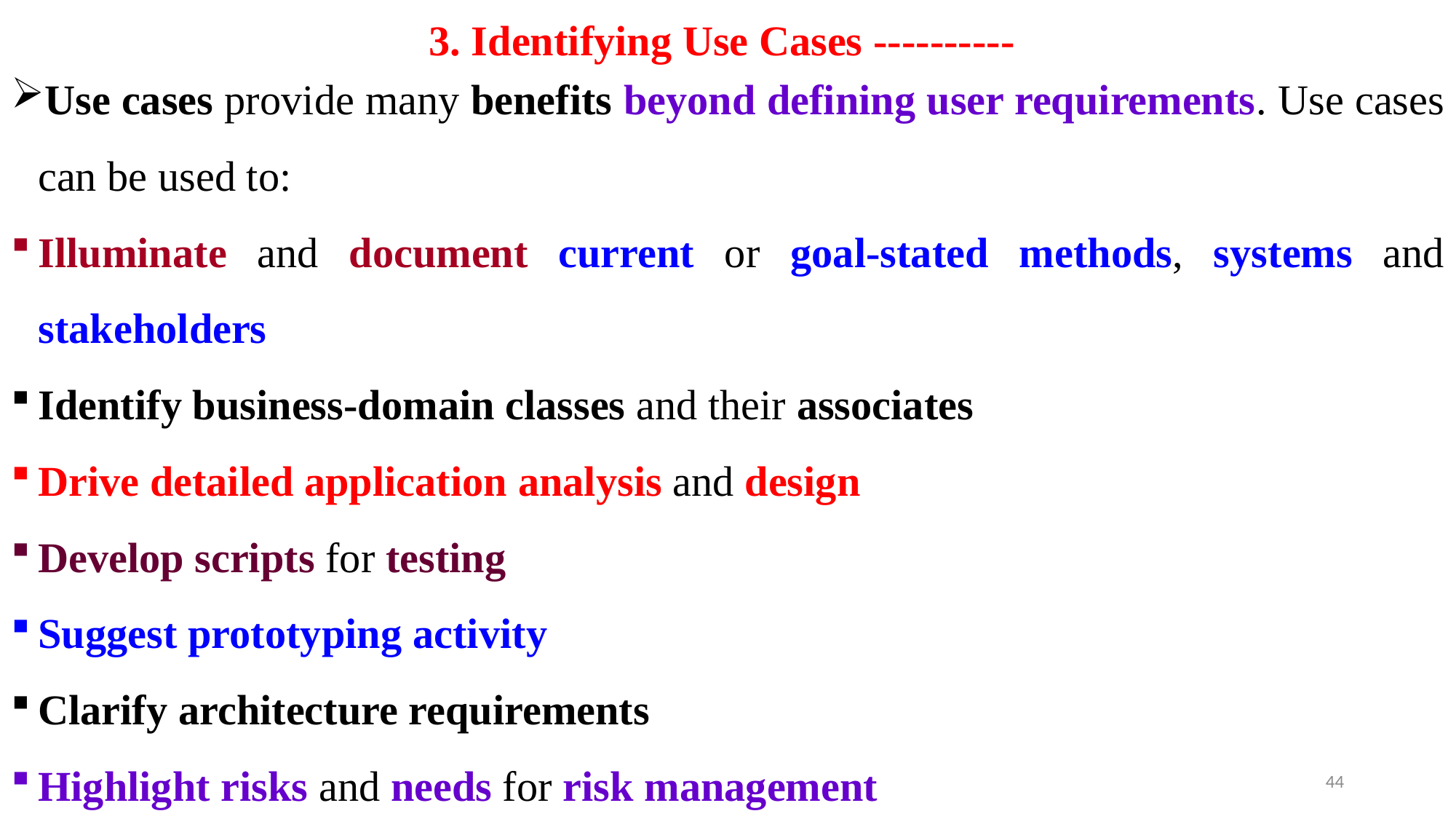

# 3. Identifying Use Cases ----------
Use cases provide many benefits beyond defining user requirements. Use cases can be used to:
Illuminate and document current or goal-stated methods, systems and stakeholders
Identify business-domain classes and their associates
Drive detailed application analysis and design
Develop scripts for testing
Suggest prototyping activity
Clarify architecture requirements
Highlight risks and needs for risk management

44